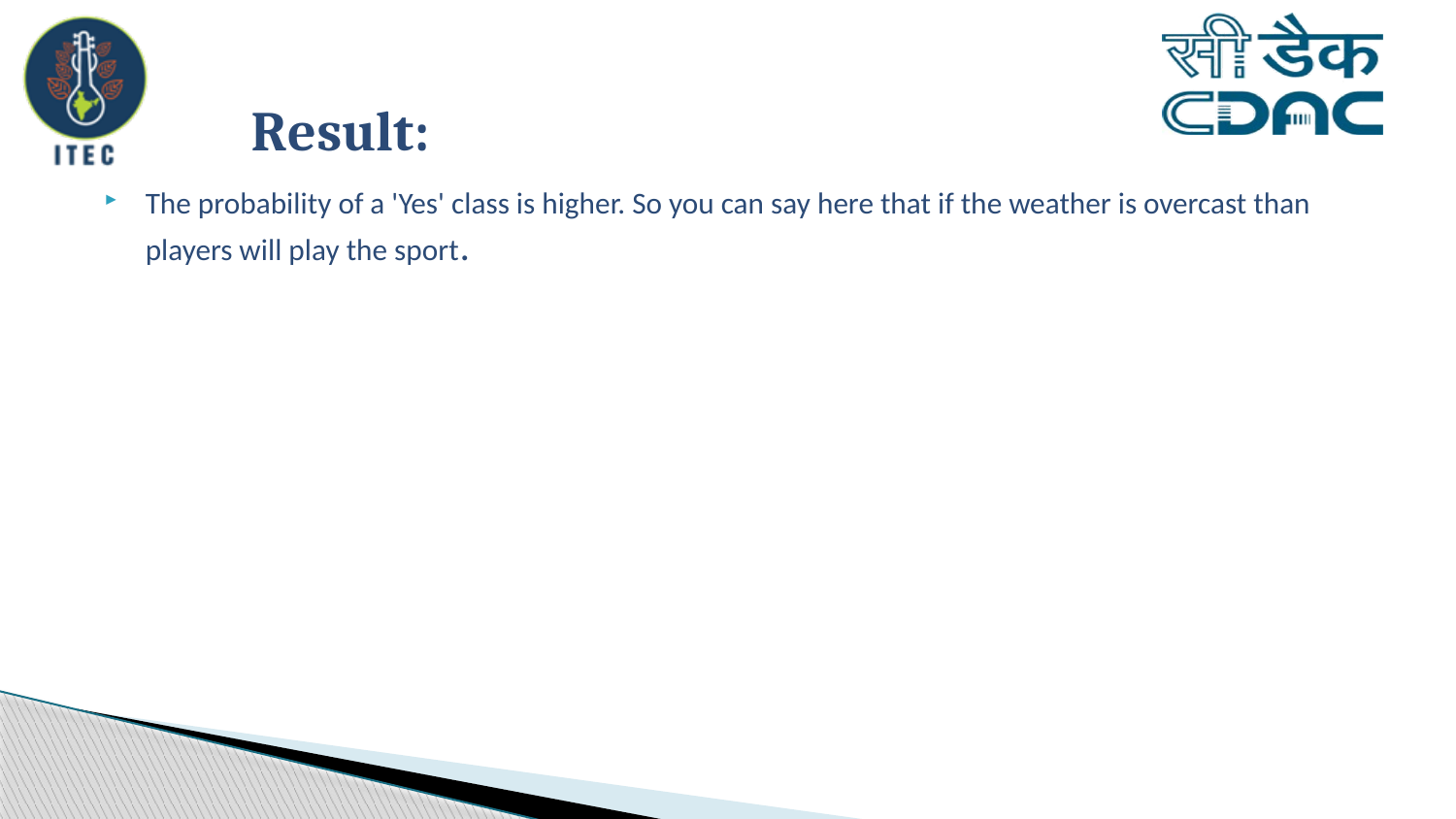

# Result:
The probability of a 'Yes' class is higher. So you can say here that if the weather is overcast than players will play the sport.